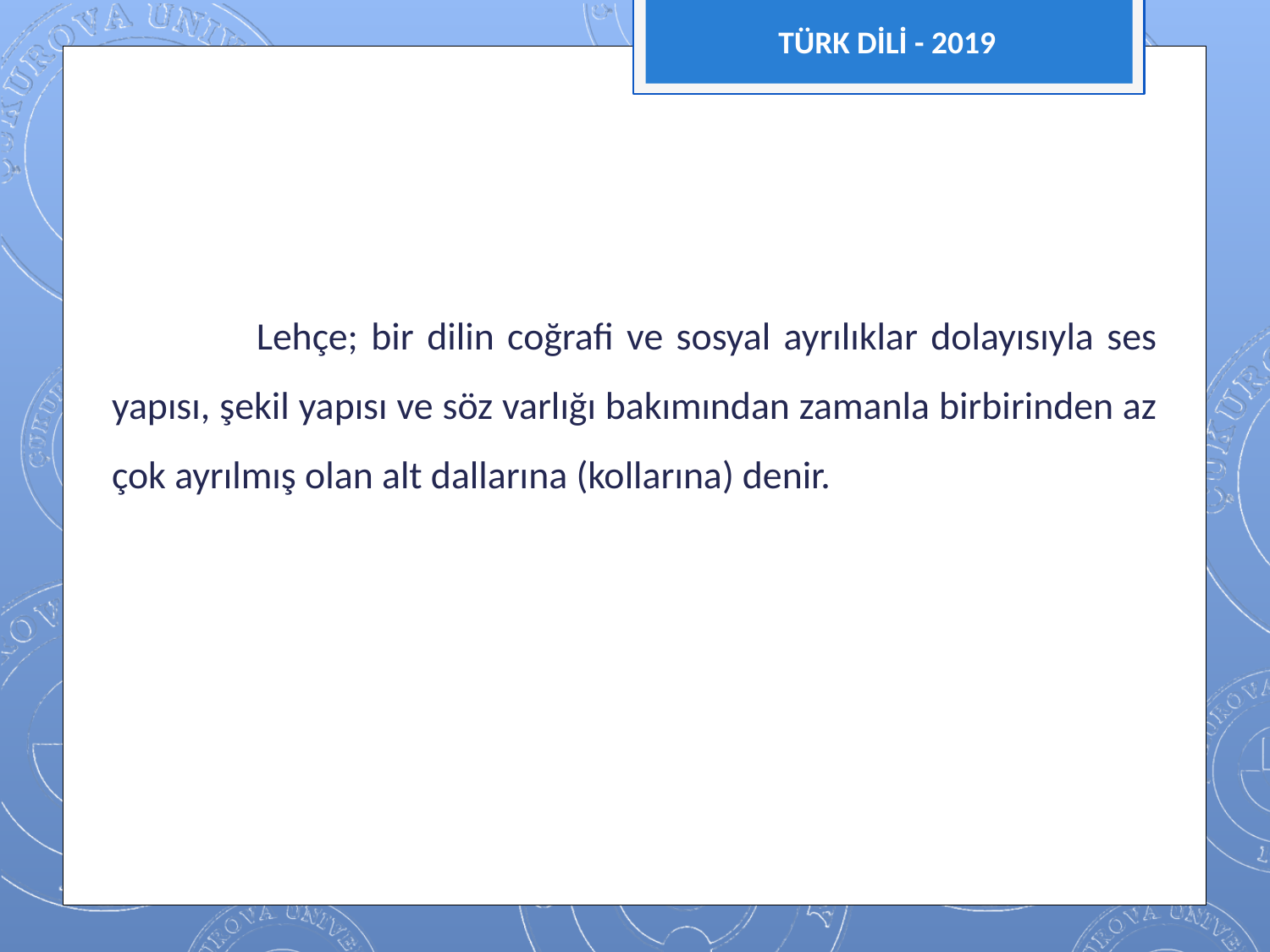

TÜRK DİLİ - 2019

           Lehçe; bir dilin coğrafi ve sosyal ayrılıklar dolayısıyla ses yapısı, şekil yapısı ve söz varlığı bakımından zamanla birbirinden az çok ayrılmış olan alt dallarına (kollarına) denir.